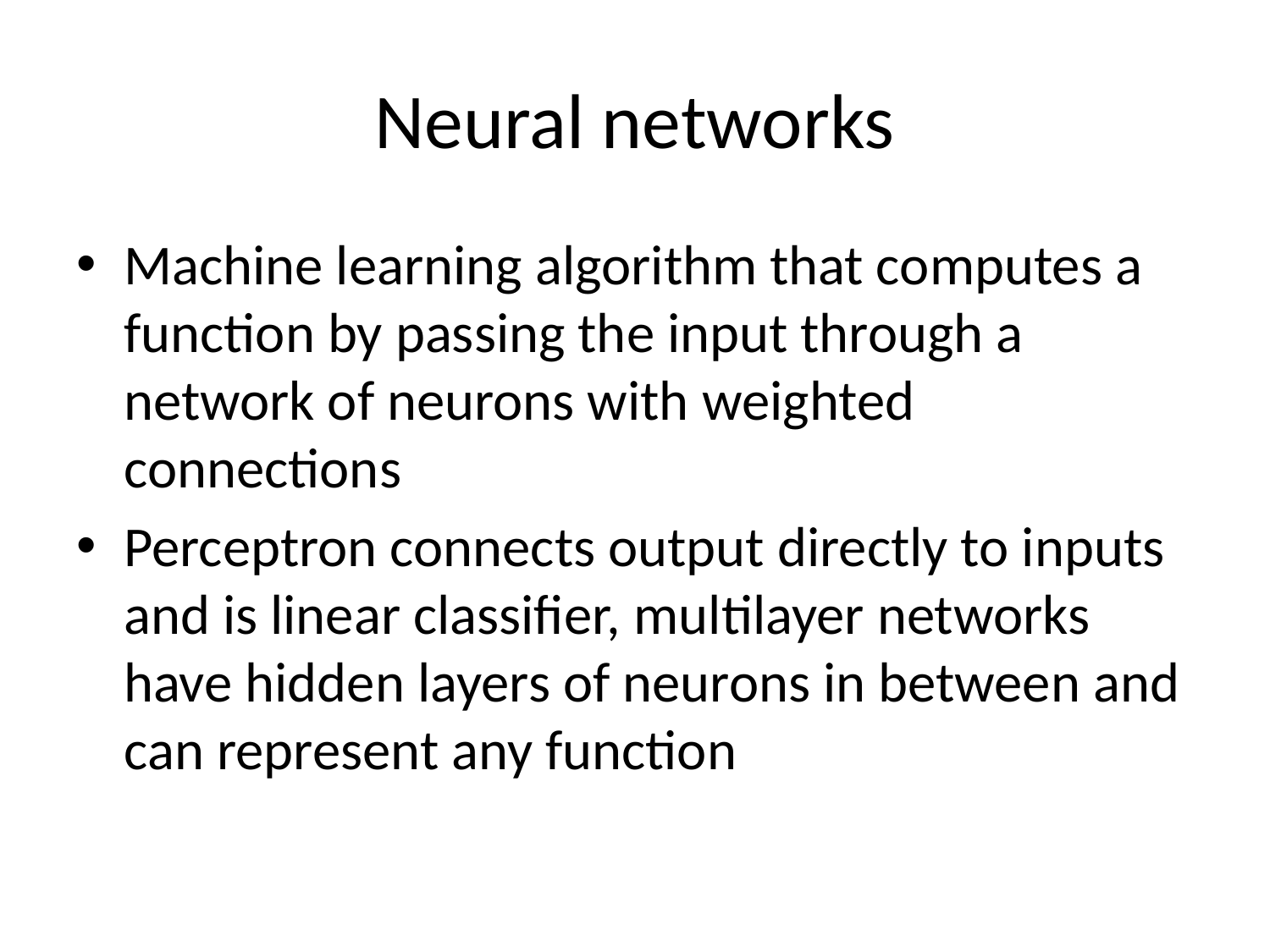

# Neural networks
Machine learning algorithm that computes a function by passing the input through a network of neurons with weighted connections
Perceptron connects output directly to inputs and is linear classifier, multilayer networks have hidden layers of neurons in between and can represent any function